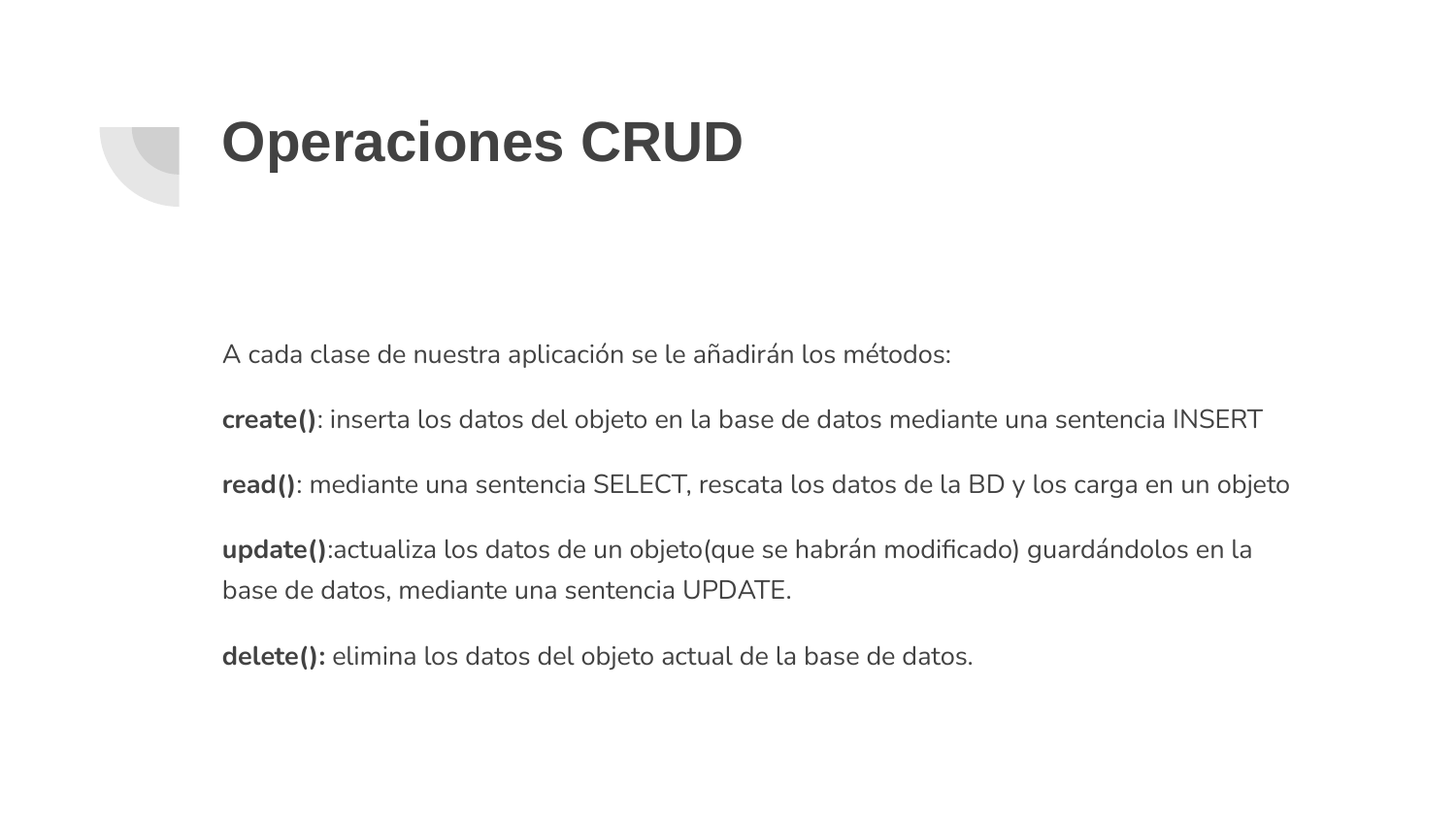

# Operaciones CRUD
A cada clase de nuestra aplicación se le añadirán los métodos:
create(): inserta los datos del objeto en la base de datos mediante una sentencia INSERT
read(): mediante una sentencia SELECT, rescata los datos de la BD y los carga en un objeto
update():actualiza los datos de un objeto(que se habrán modificado) guardándolos en la base de datos, mediante una sentencia UPDATE.
delete(): elimina los datos del objeto actual de la base de datos.